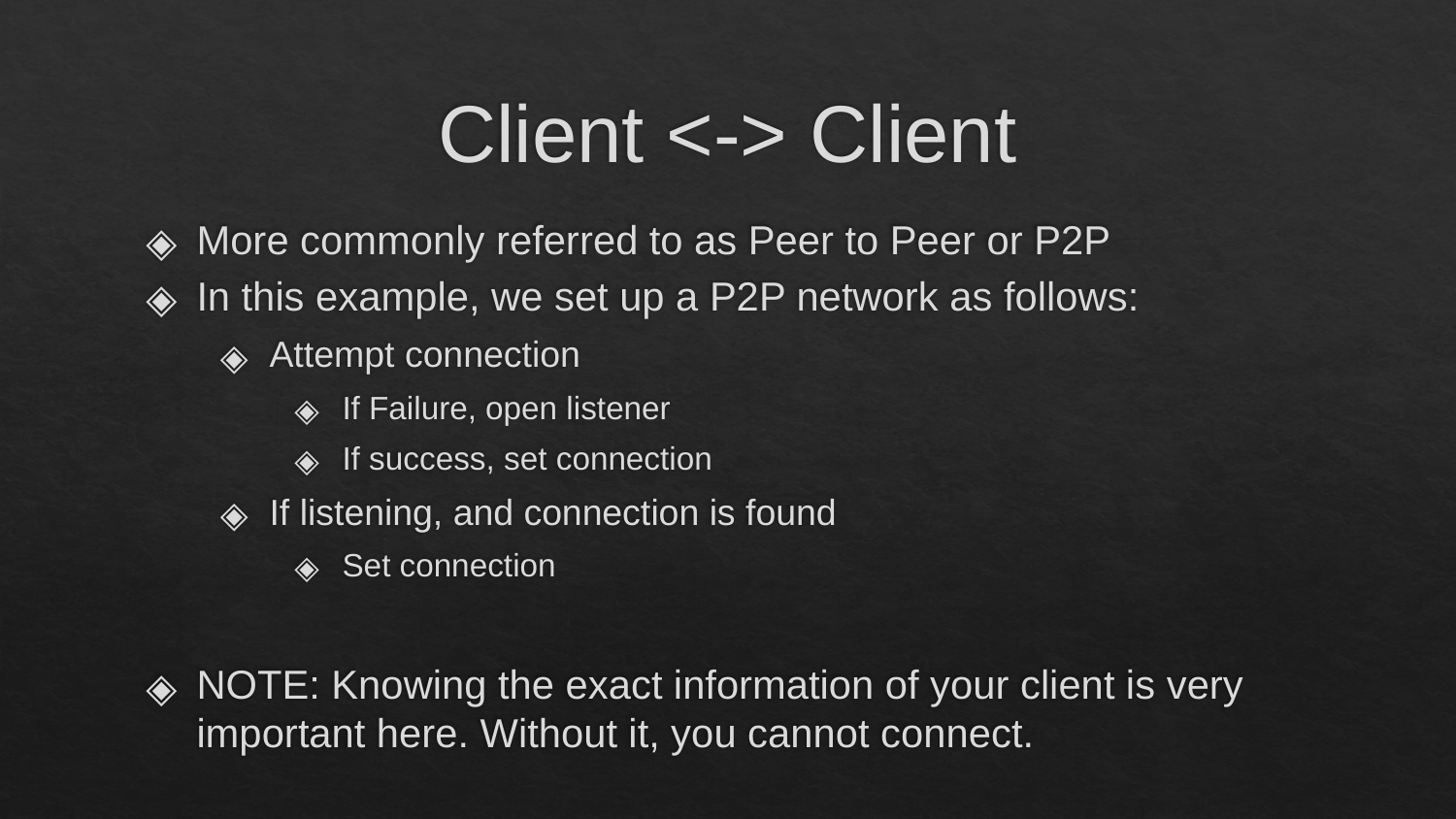

# Client <-> Client
More commonly referred to as Peer to Peer or P2P
In this example, we set up a P2P network as follows:
Attempt connection
If Failure, open listener
If success, set connection
If listening, and connection is found
Set connection

NOTE: Knowing the exact information of your client is very important here. Without it, you cannot connect.